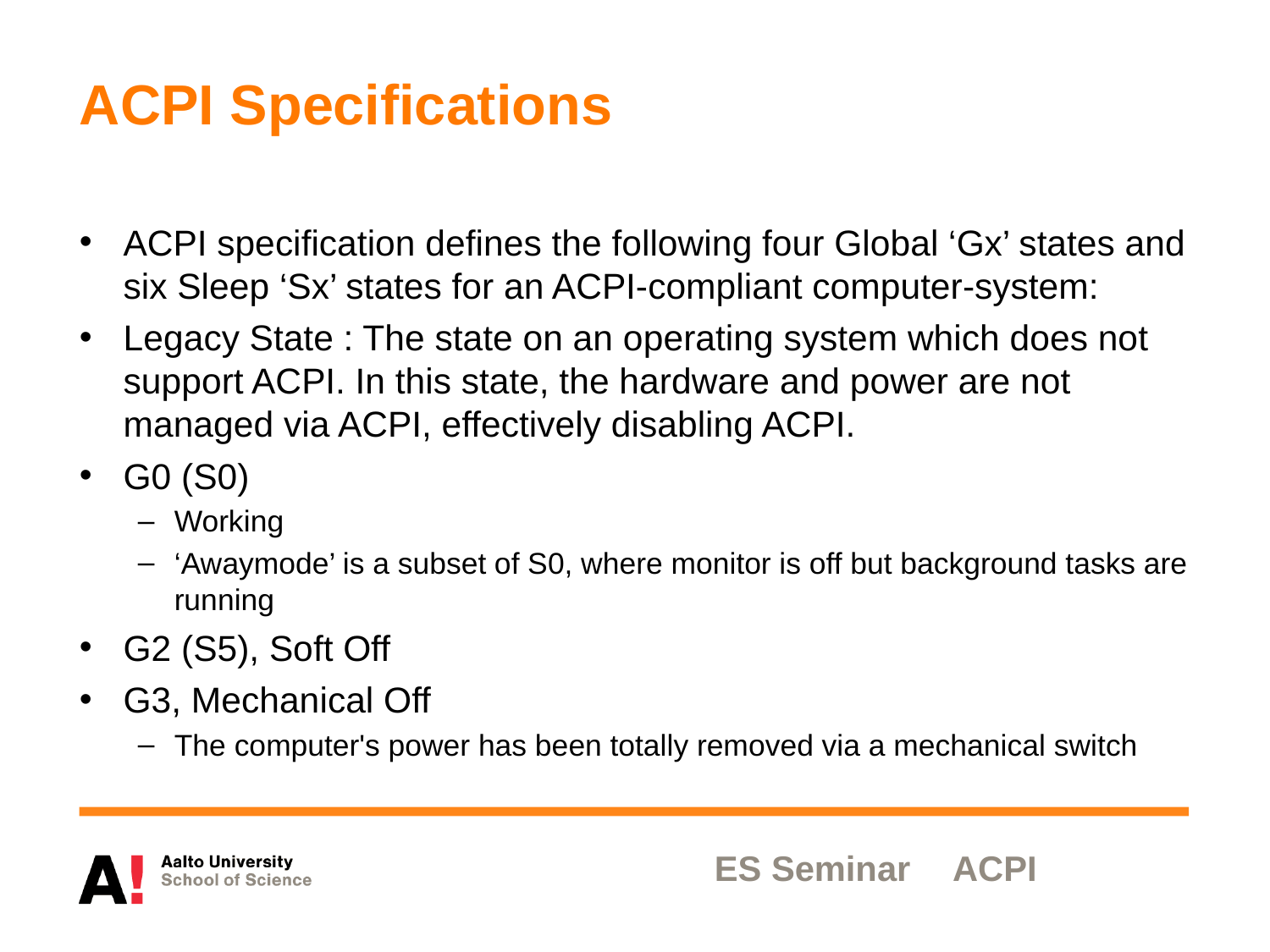

# ACPI Specifications
ACPI specification defines the following four Global ‘Gx’ states and six Sleep ‘Sx’ states for an ACPI-compliant computer-system:
Legacy State : The state on an operating system which does not support ACPI. In this state, the hardware and power are not managed via ACPI, effectively disabling ACPI.
G0 (S0)
Working
‘Awaymode’ is a subset of S0, where monitor is off but background tasks are running
G2 (S5), Soft Off
G3, Mechanical Off
The computer's power has been totally removed via a mechanical switch
ES Seminar
ACPI